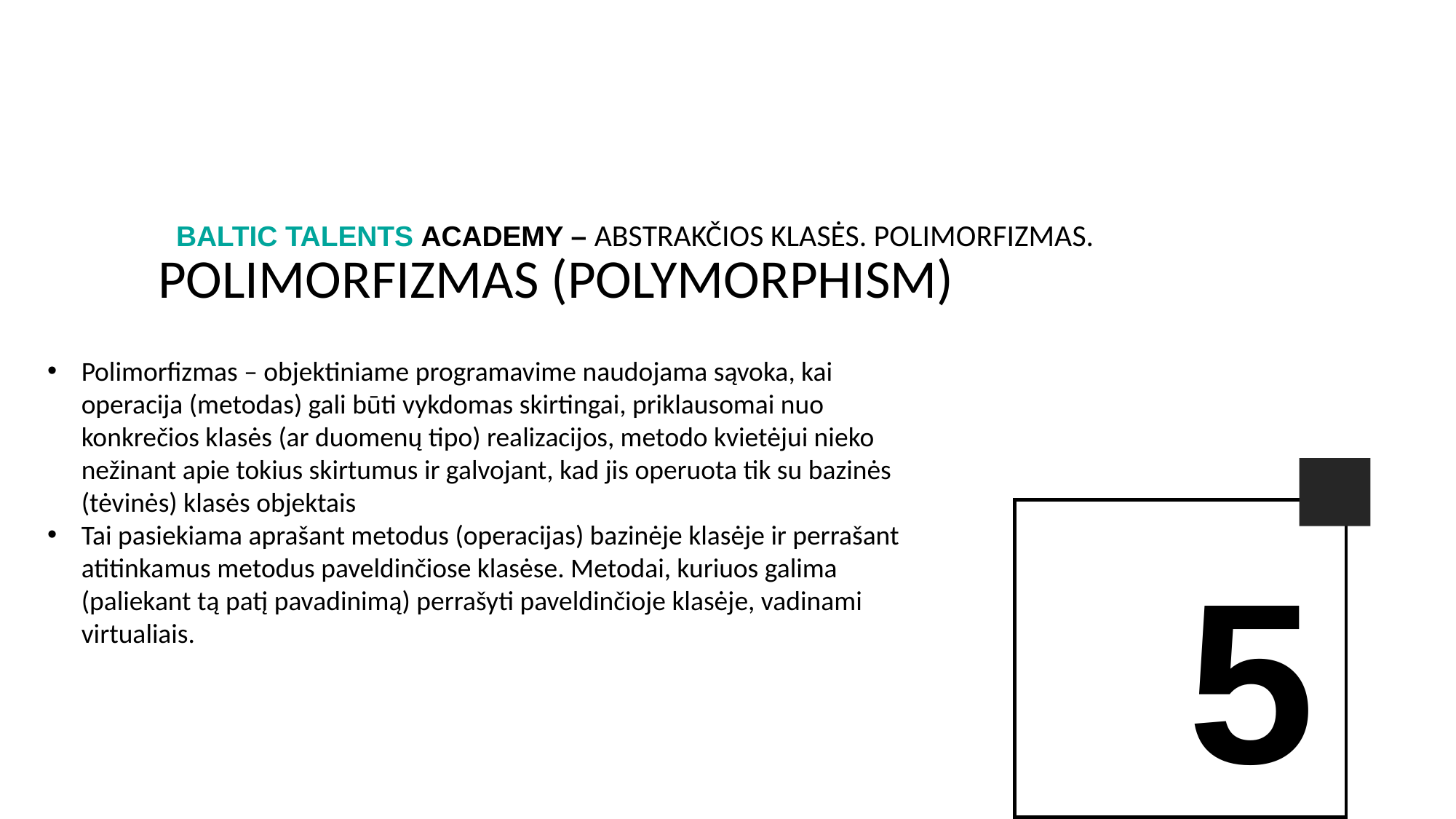

BALTIc TALENTs AcADEMy – Abstrakčios klasės. Polimorfizmas.
POLIMORFIZMAS (POLYMORPHISM)
Polimorfizmas – objektiniame programavime naudojama sąvoka, kai operacija (metodas) gali būti vykdomas skirtingai, priklausomai nuo konkrečios klasės (ar duomenų tipo) realizacijos, metodo kvietėjui nieko nežinant apie tokius skirtumus ir galvojant, kad jis operuota tik su bazinės (tėvinės) klasės objektais
Tai pasiekiama aprašant metodus (operacijas) bazinėje klasėje ir perrašant atitinkamus metodus paveldinčiose klasėse. Metodai, kuriuos galima (paliekant tą patį pavadinimą) perrašyti paveldinčioje klasėje, vadinami virtualiais.

5